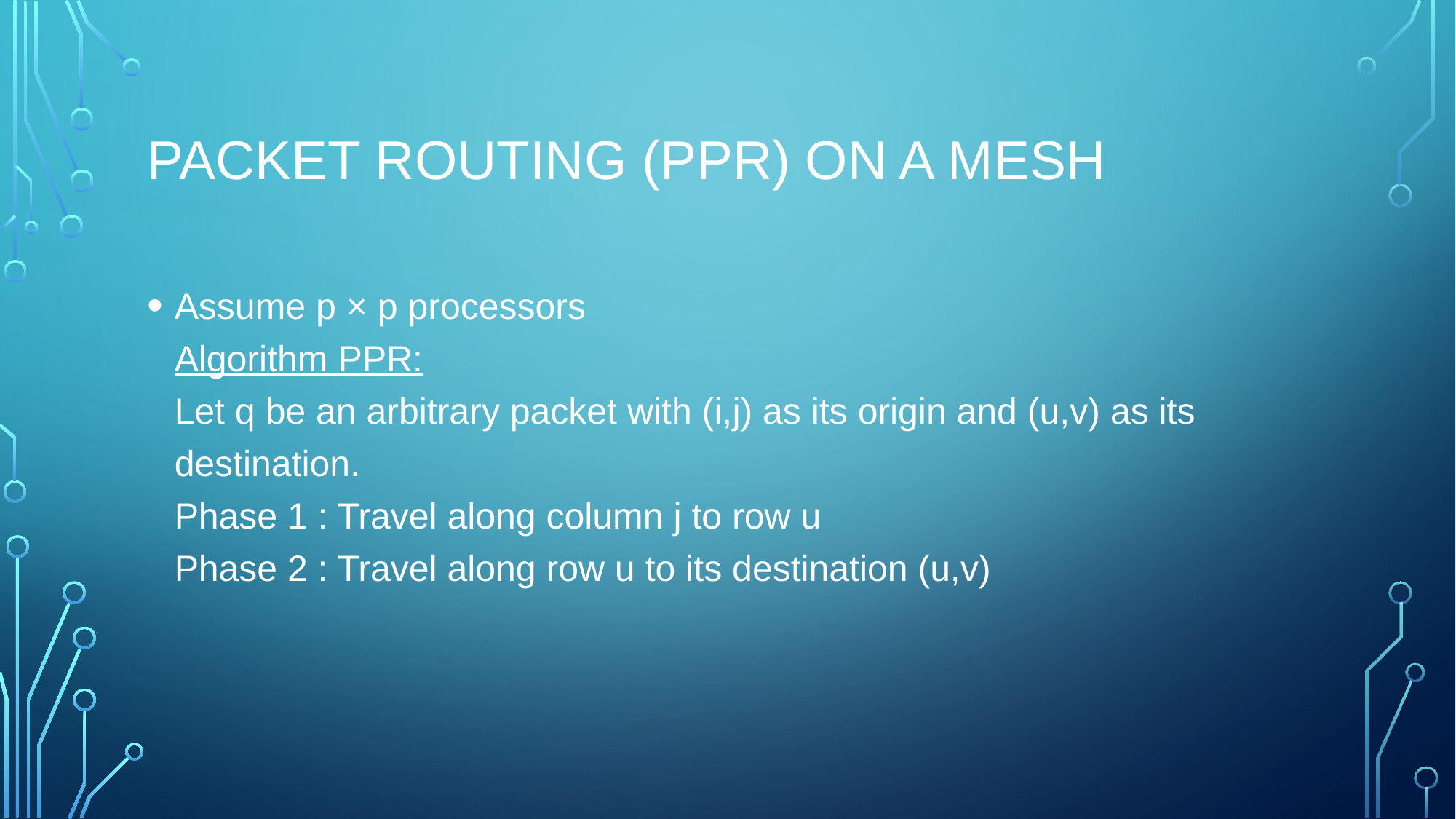

# Packet routing (PPR) on a Mesh
Assume p × p processors
Algorithm PPR:
Let q be an arbitrary packet with (i,j) as its origin and (u,v) as its destination.
Phase 1 : Travel along column j to row u
Phase 2 : Travel along row u to its destination (u,v)